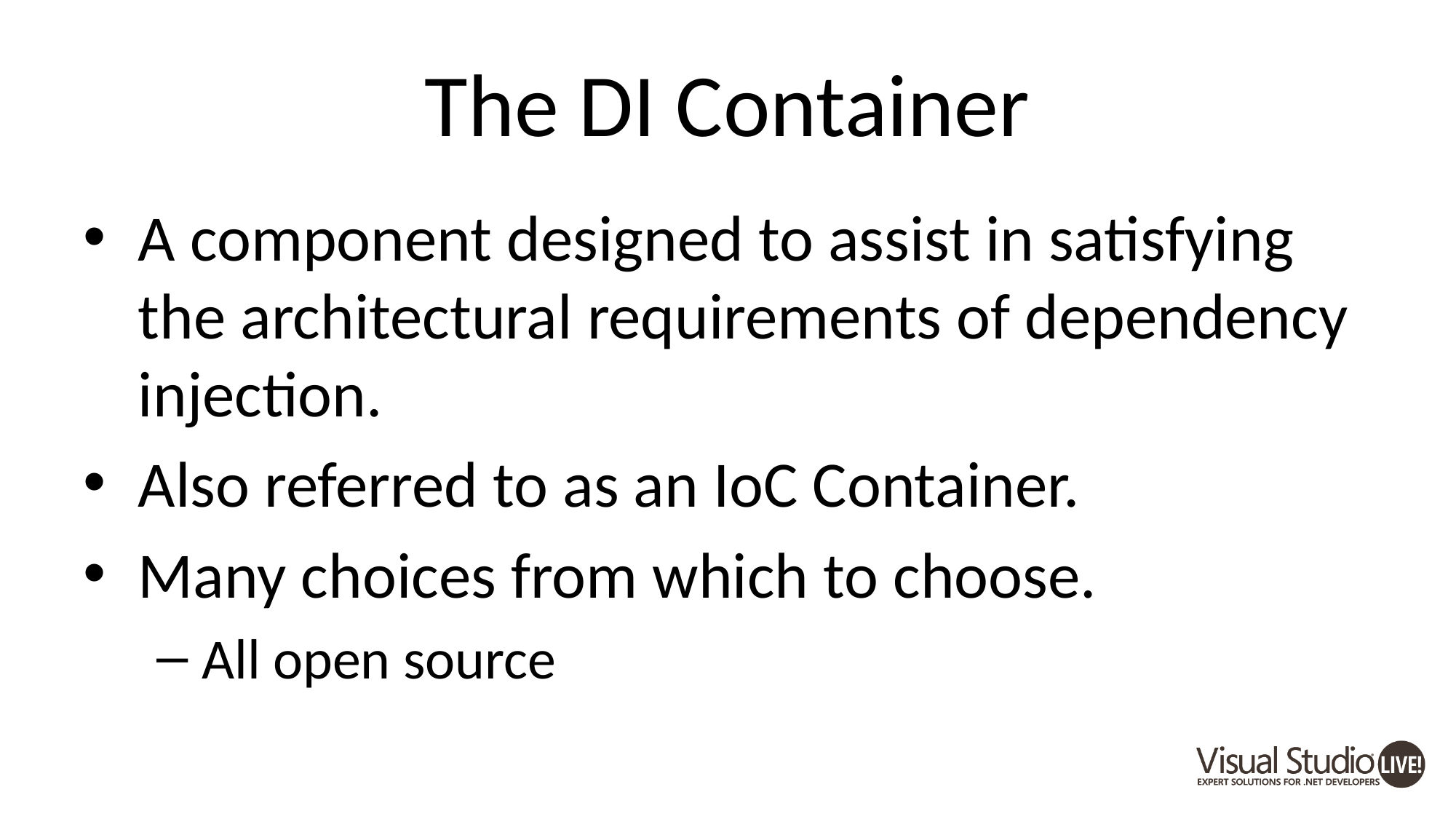

# The DI Container
A component designed to assist in satisfying the architectural requirements of dependency injection.
Also referred to as an IoC Container.
Many choices from which to choose.
All open source